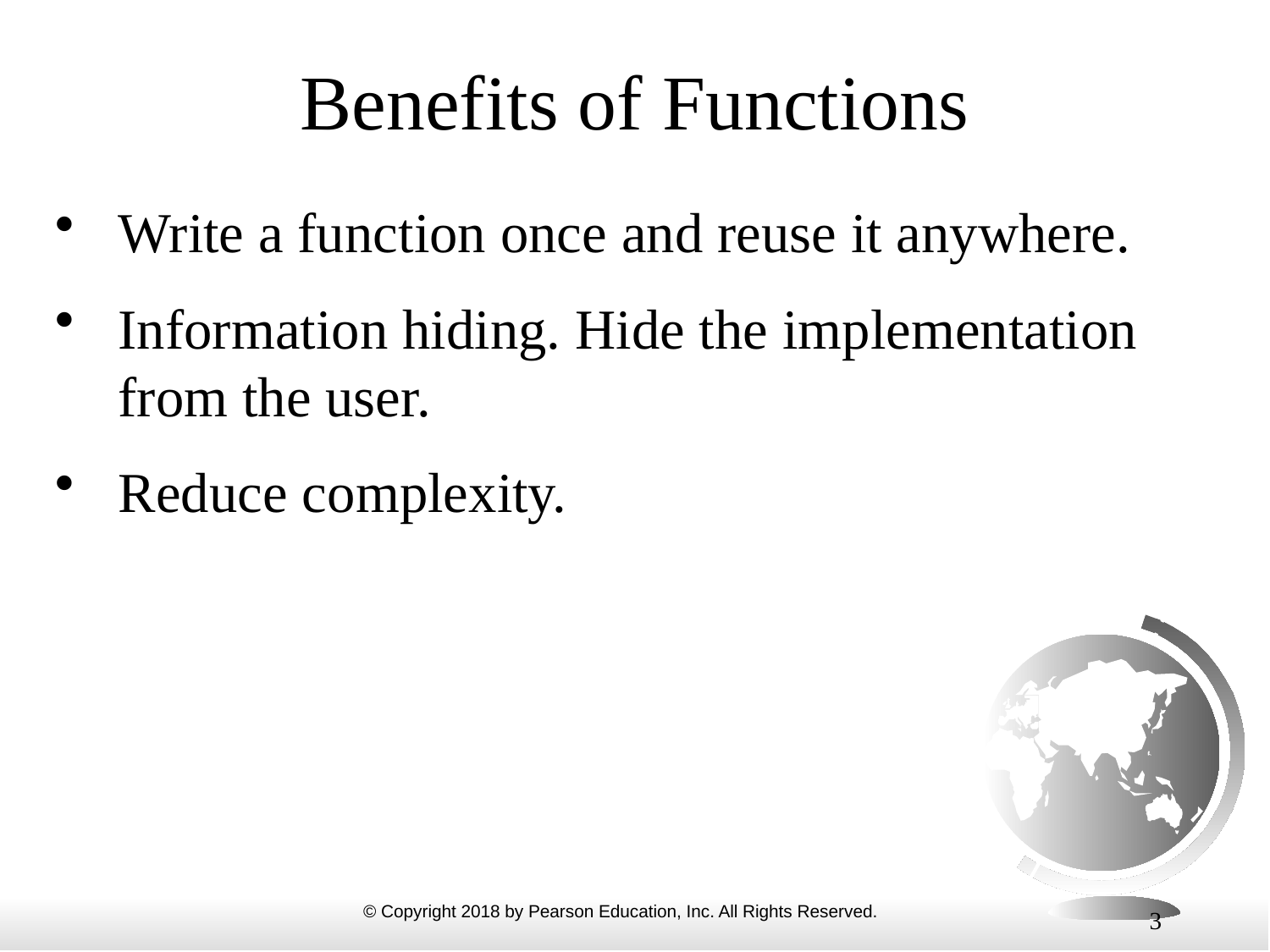

# Benefits of Functions
Write a function once and reuse it anywhere.
Information hiding. Hide the implementation from the user.
Reduce complexity.
3